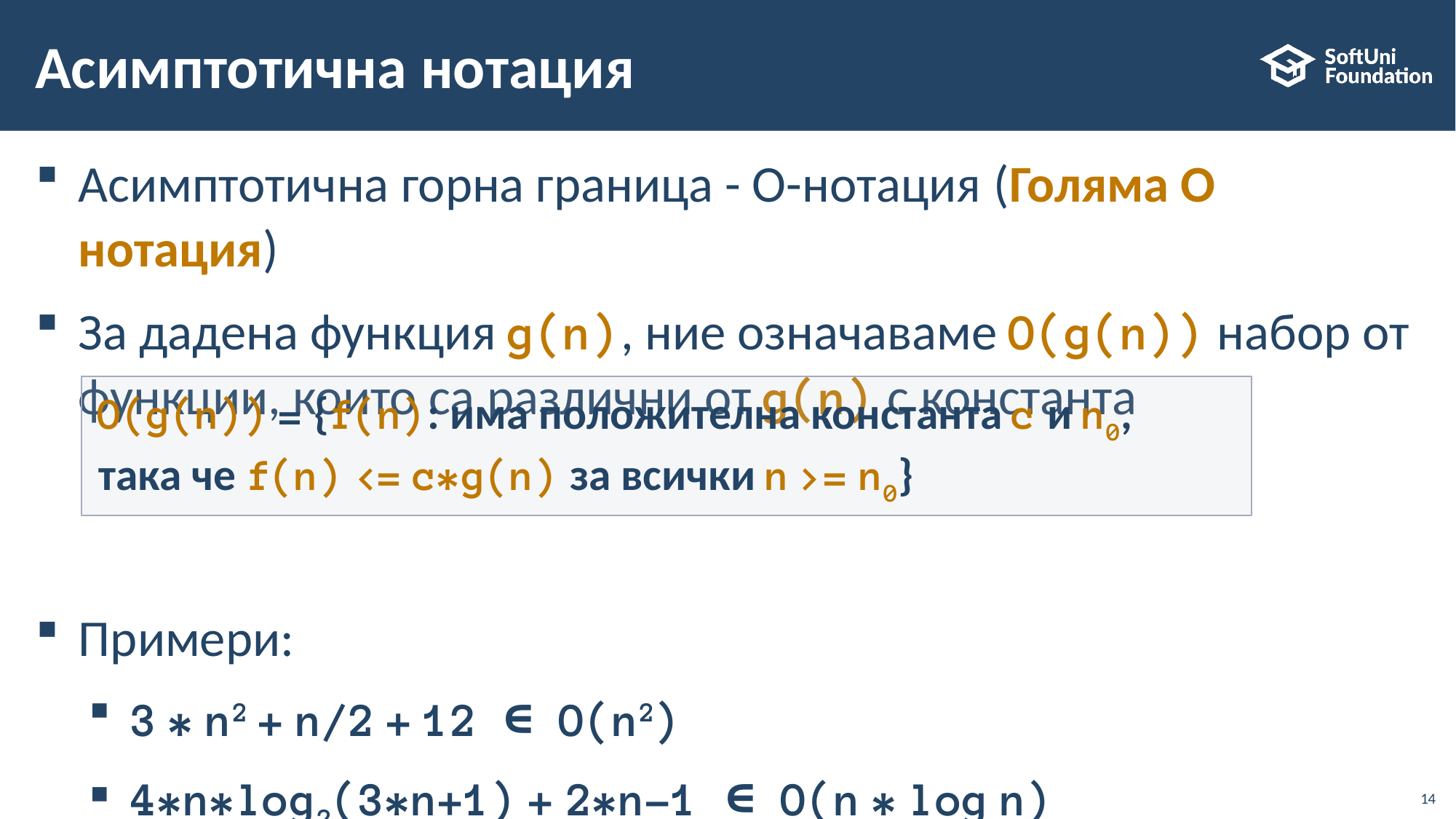

# Асимптотична нотация
Асимптотична горна граница - O-нотация (Голяма O нотация)
За дадена функция g(n), ние означаваме O(g(n)) набор от функции, които са различни от g(n) с константа

Примери:
3 * n2 + n/2 + 12 ∈ O(n2)
4*n*log2(3*n+1) + 2*n-1 ∈ O(n * log n)
O(g(n)) = {f(n): има положителна константа c и n0,
така че f(n) <= c*g(n) за всички n >= n0}
14